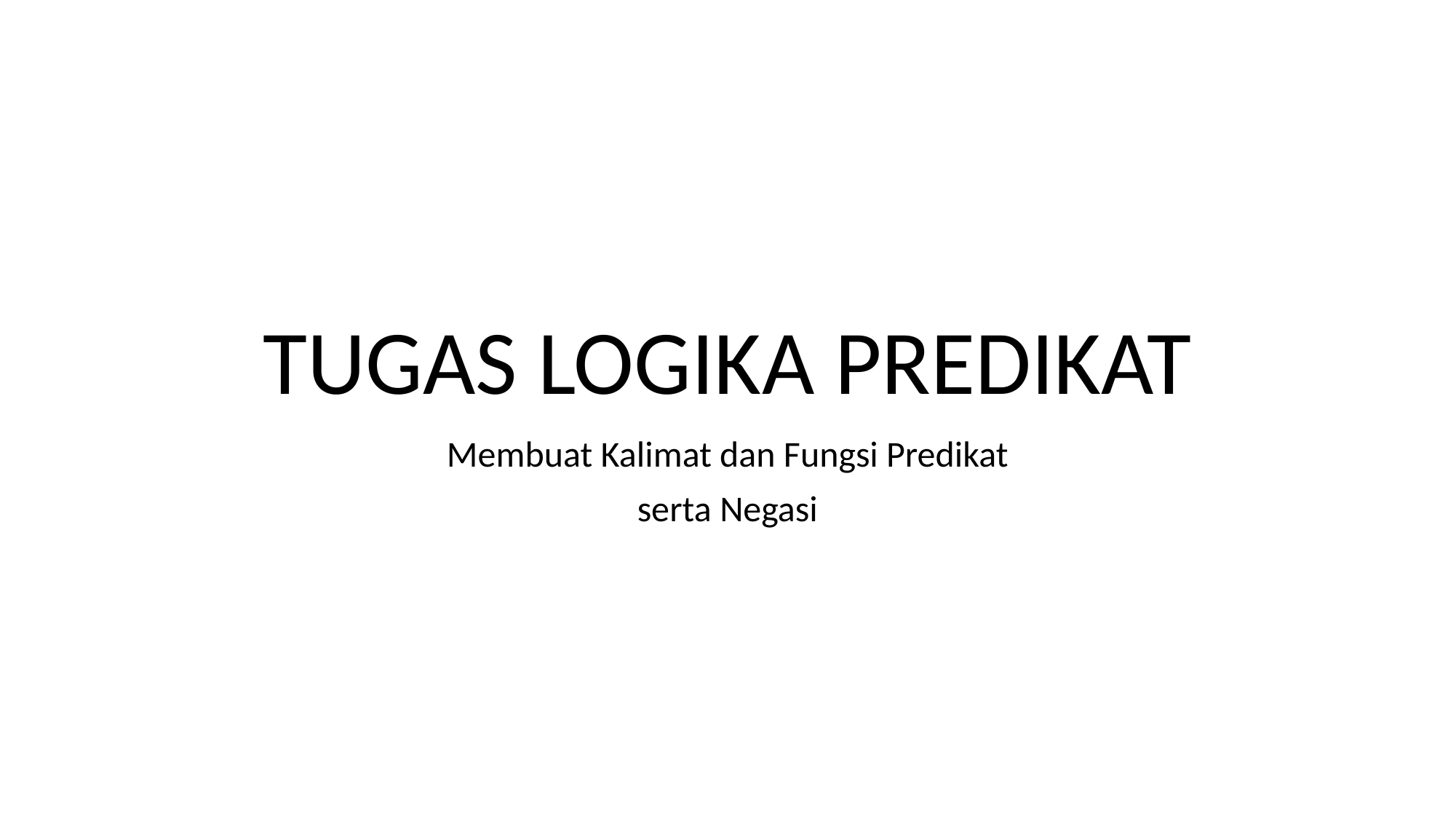

# TUGAS LOGIKA PREDIKAT
Membuat Kalimat dan Fungsi Predikat
serta Negasi